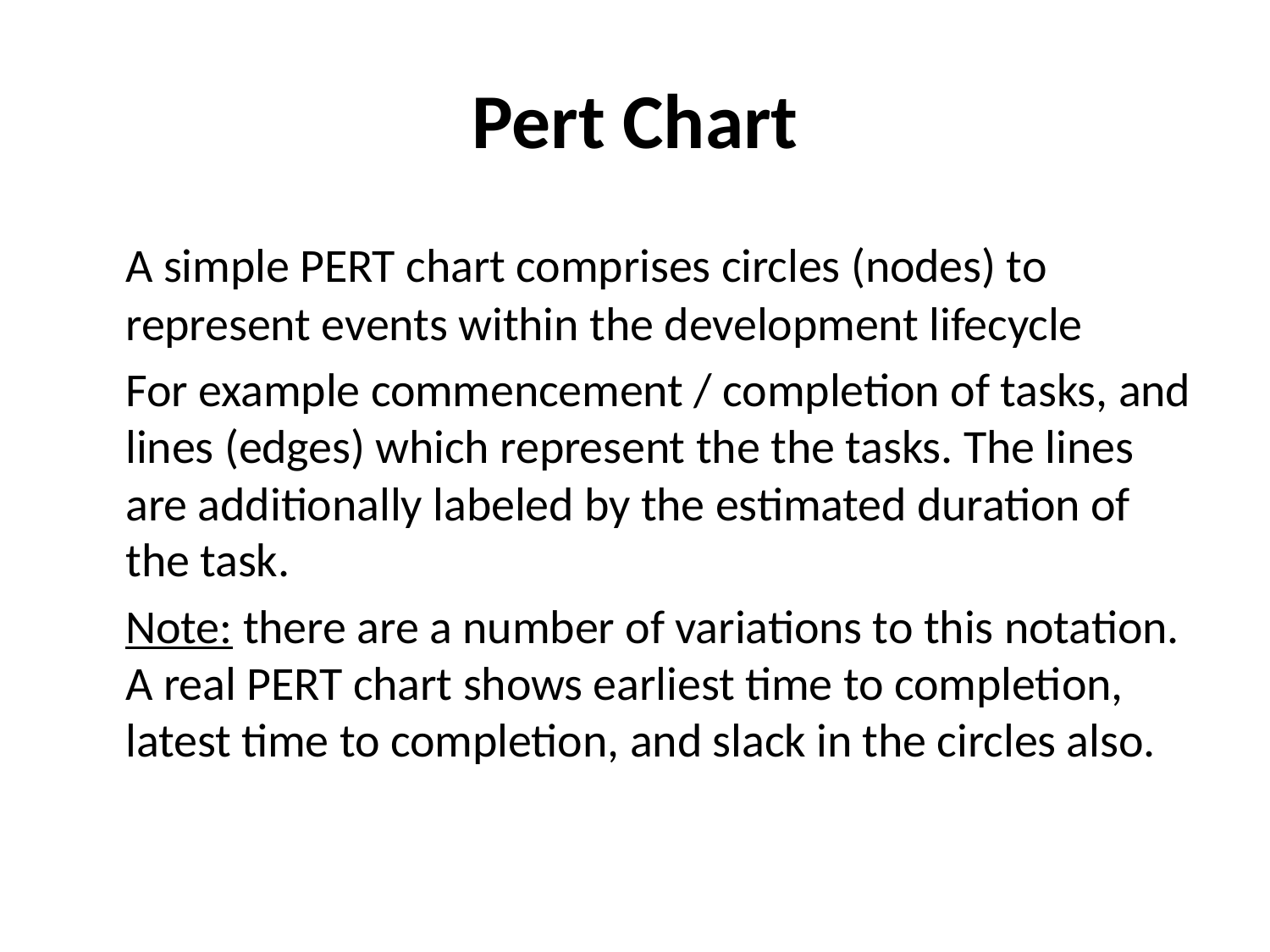

# Pert Chart
	A simple PERT chart comprises circles (nodes) to represent events within the development lifecycle
	For example commencement / completion of tasks, and lines (edges) which represent the the tasks. The lines are additionally labeled by the estimated duration of the task.
	Note: there are a number of variations to this notation. A real PERT chart shows earliest time to completion, latest time to completion, and slack in the circles also.